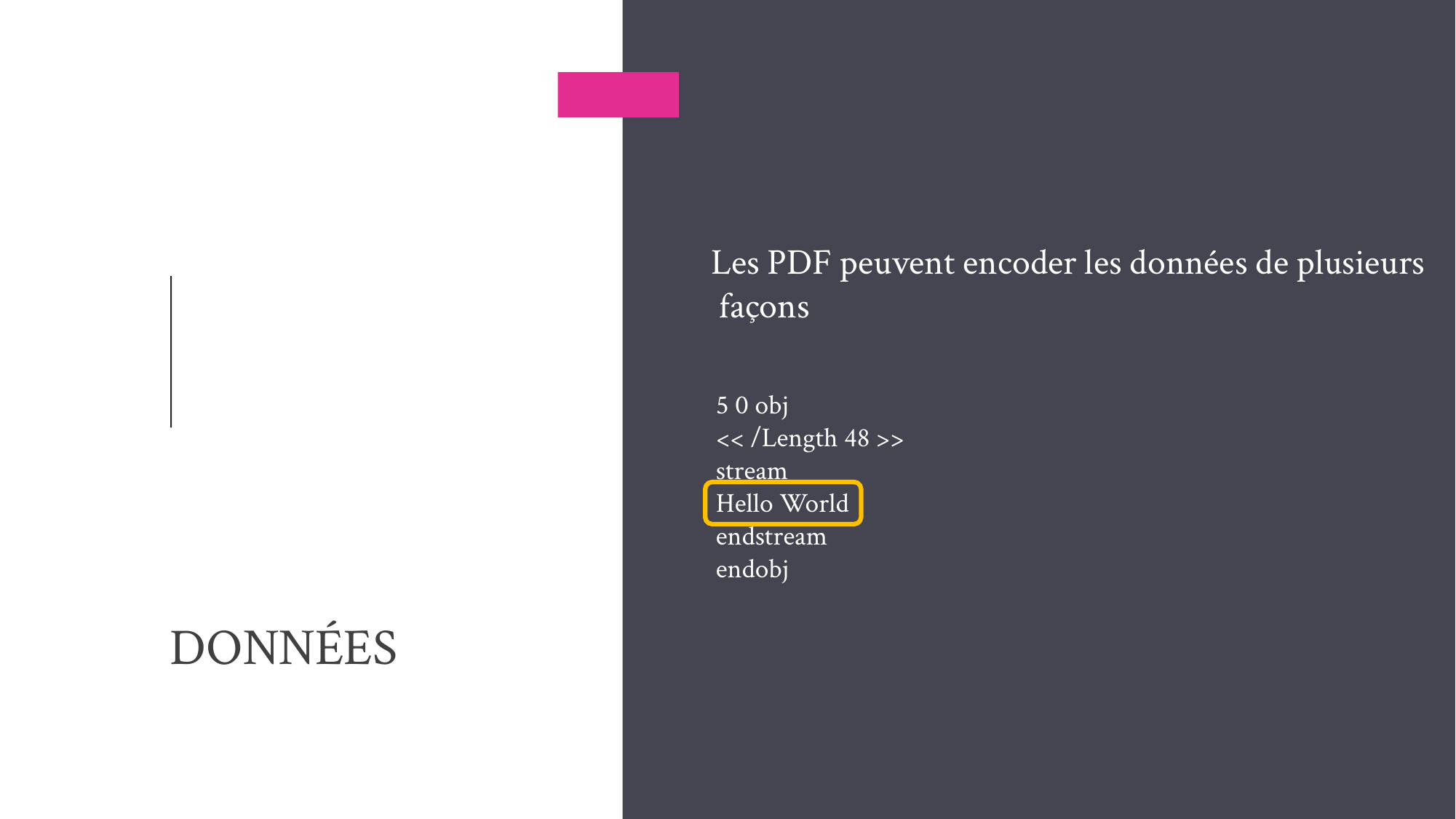

Les PDF peuvent encoder les données de plusieurs
 façons
5 0 obj
<< /Length 48 >>
stream
Hello World
endstream
endobj
# données